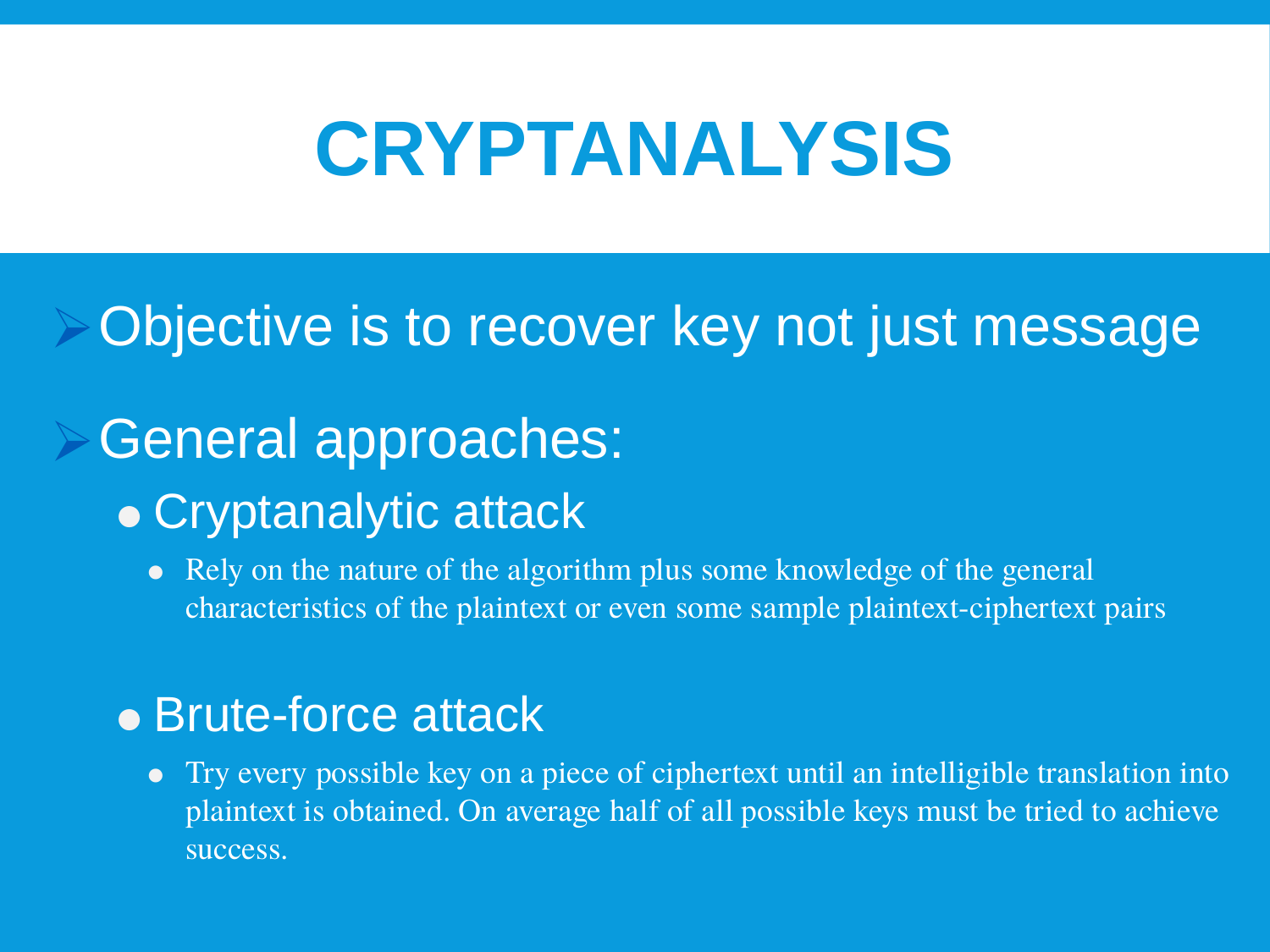

# Cryptanalysis
Objective is to recover key not just message
General approaches:
Cryptanalytic attack
Rely on the nature of the algorithm plus some knowledge of the general characteristics of the plaintext or even some sample plaintext-ciphertext pairs

Brute-force attack
Try every possible key on a piece of ciphertext until an intelligible translation into plaintext is obtained. On average half of all possible keys must be tried to achieve success.